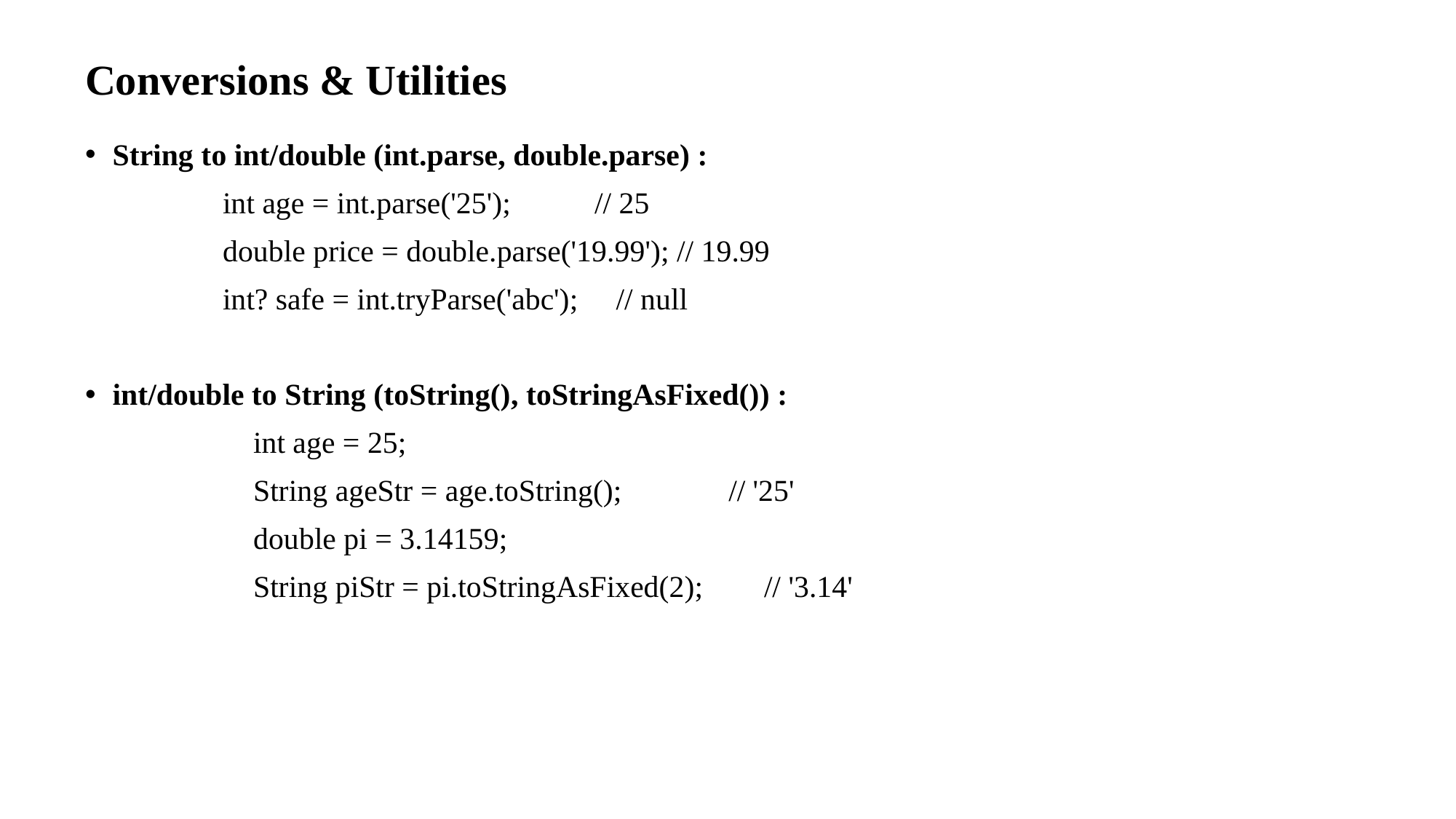

# Conversions & Utilities
String to int/double (int.parse, double.parse) :
                  int age = int.parse('25');           // 25
                  double price = double.parse('19.99'); // 19.99
                  int? safe = int.tryParse('abc');     // null

int/double to String (toString(), toStringAsFixed()) :
                      int age = 25;
                      String ageStr = age.toString();              // '25'
                      double pi = 3.14159;
                      String piStr = pi.toStringAsFixed(2);        // '3.14'